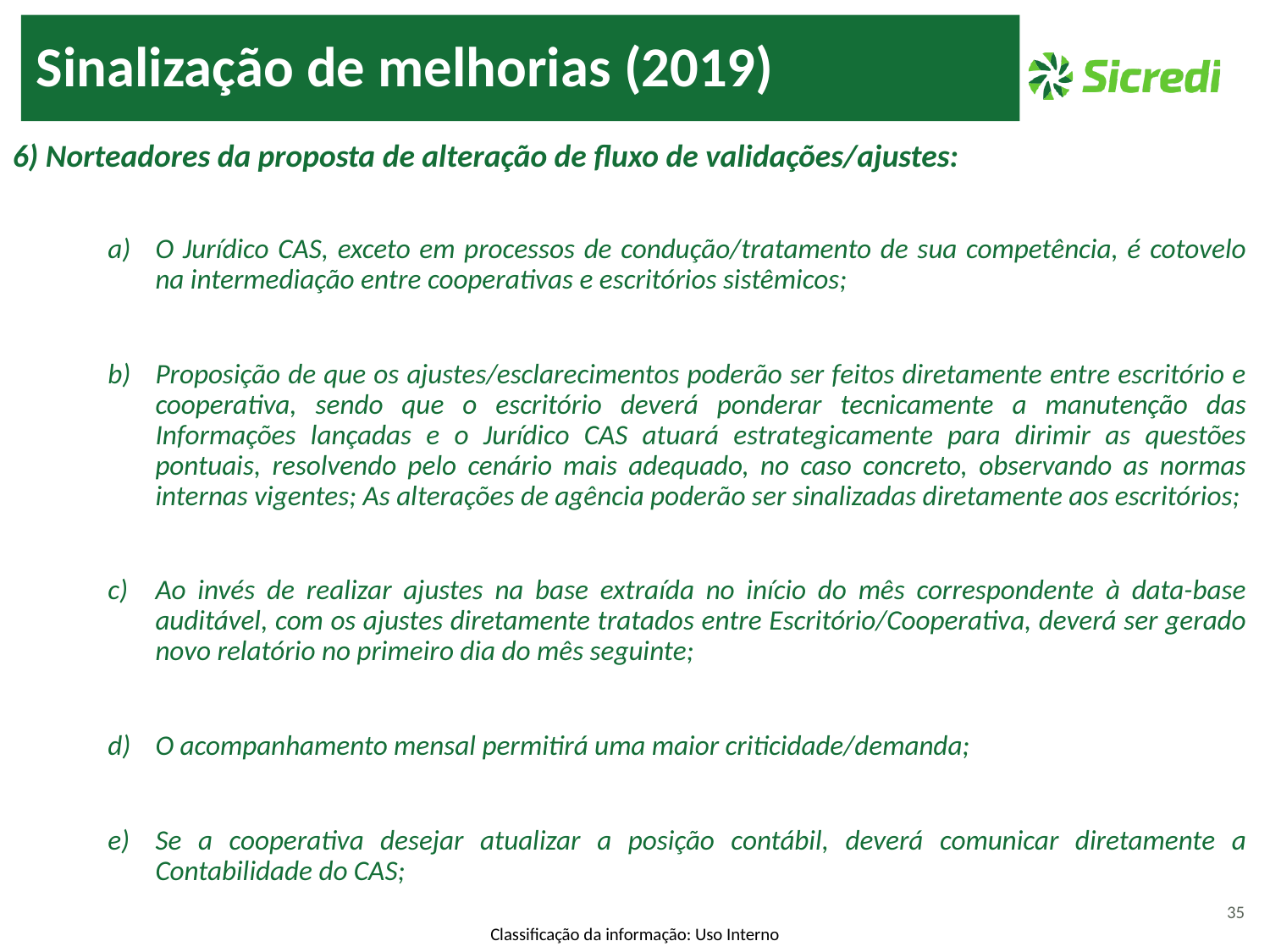

Sinalização de melhorias (2019)

6) Norteadores da proposta de alteração de fluxo de validações/ajustes:

O Jurídico CAS, exceto em processos de condução/tratamento de sua competência, é cotovelo na intermediação entre cooperativas e escritórios sistêmicos;

Proposição de que os ajustes/esclarecimentos poderão ser feitos diretamente entre escritório e cooperativa, sendo que o escritório deverá ponderar tecnicamente a manutenção das Informações lançadas e o Jurídico CAS atuará estrategicamente para dirimir as questões pontuais, resolvendo pelo cenário mais adequado, no caso concreto, observando as normas internas vigentes; As alterações de agência poderão ser sinalizadas diretamente aos escritórios;

Ao invés de realizar ajustes na base extraída no início do mês correspondente à data-base auditável, com os ajustes diretamente tratados entre Escritório/Cooperativa, deverá ser gerado novo relatório no primeiro dia do mês seguinte;

O acompanhamento mensal permitirá uma maior criticidade/demanda;

Se a cooperativa desejar atualizar a posição contábil, deverá comunicar diretamente a Contabilidade do CAS;

Se o Escritório divergir quanto à posição da cooperative, deverá acionar o Jurídico CAS para apoio

35